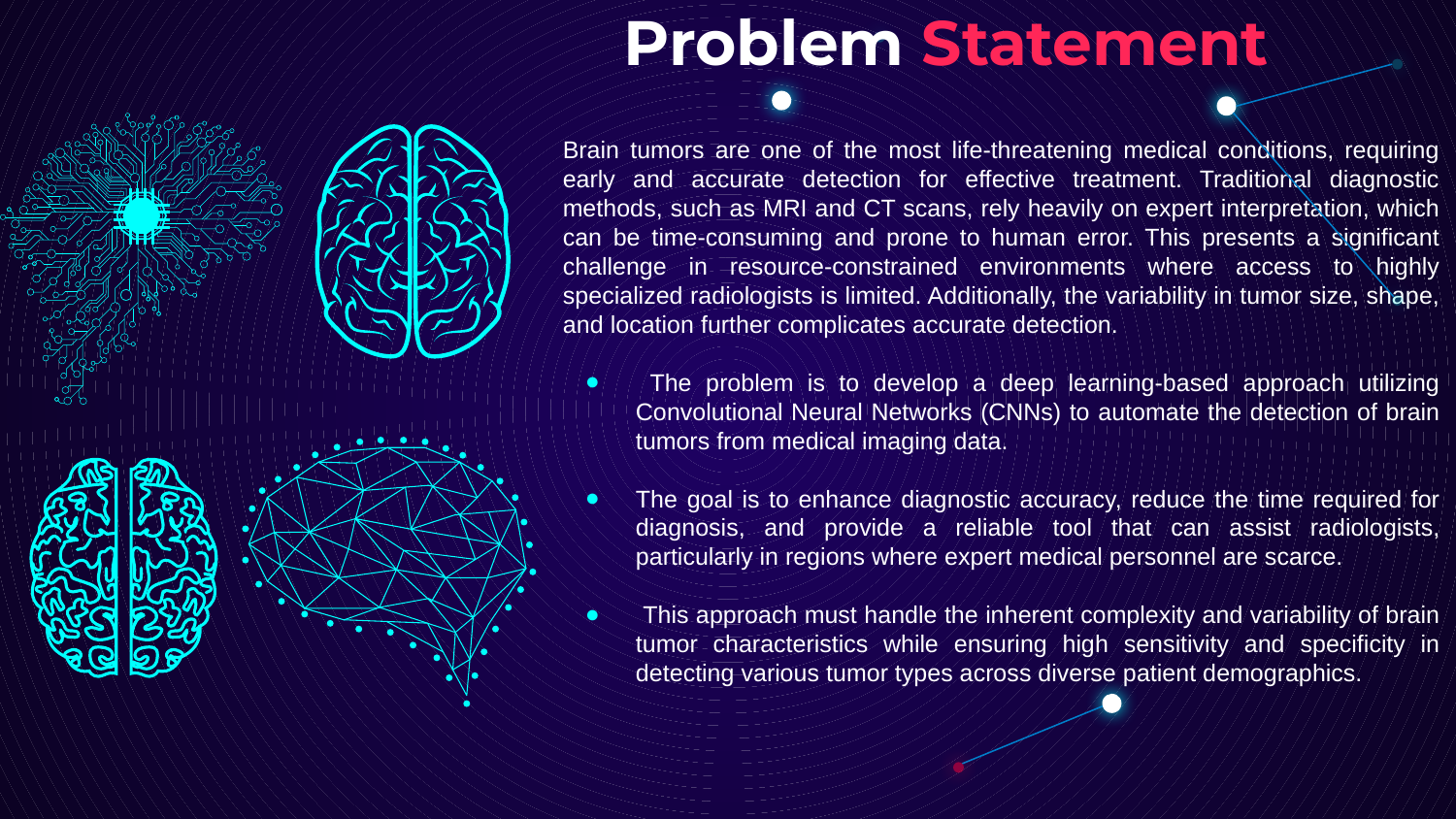

# Problem Statement

Brain tumors are one of the most life-threatening medical conditions, requiring early and accurate detection for effective treatment. Traditional diagnostic methods, such as MRI and CT scans, rely heavily on expert interpretation, which can be time-consuming and prone to human error. This presents a significant challenge in resource-constrained environments where access to highly specialized radiologists is limited. Additionally, the variability in tumor size, shape, and location further complicates accurate detection.

 The problem is to develop a deep learning-based approach utilizing Convolutional Neural Networks (CNNs) to automate the detection of brain tumors from medical imaging data.

The goal is to enhance diagnostic accuracy, reduce the time required for diagnosis, and provide a reliable tool that can assist radiologists, particularly in regions where expert medical personnel are scarce.

 This approach must handle the inherent complexity and variability of brain tumor characteristics while ensuring high sensitivity and specificity in detecting various tumor types across diverse patient demographics.